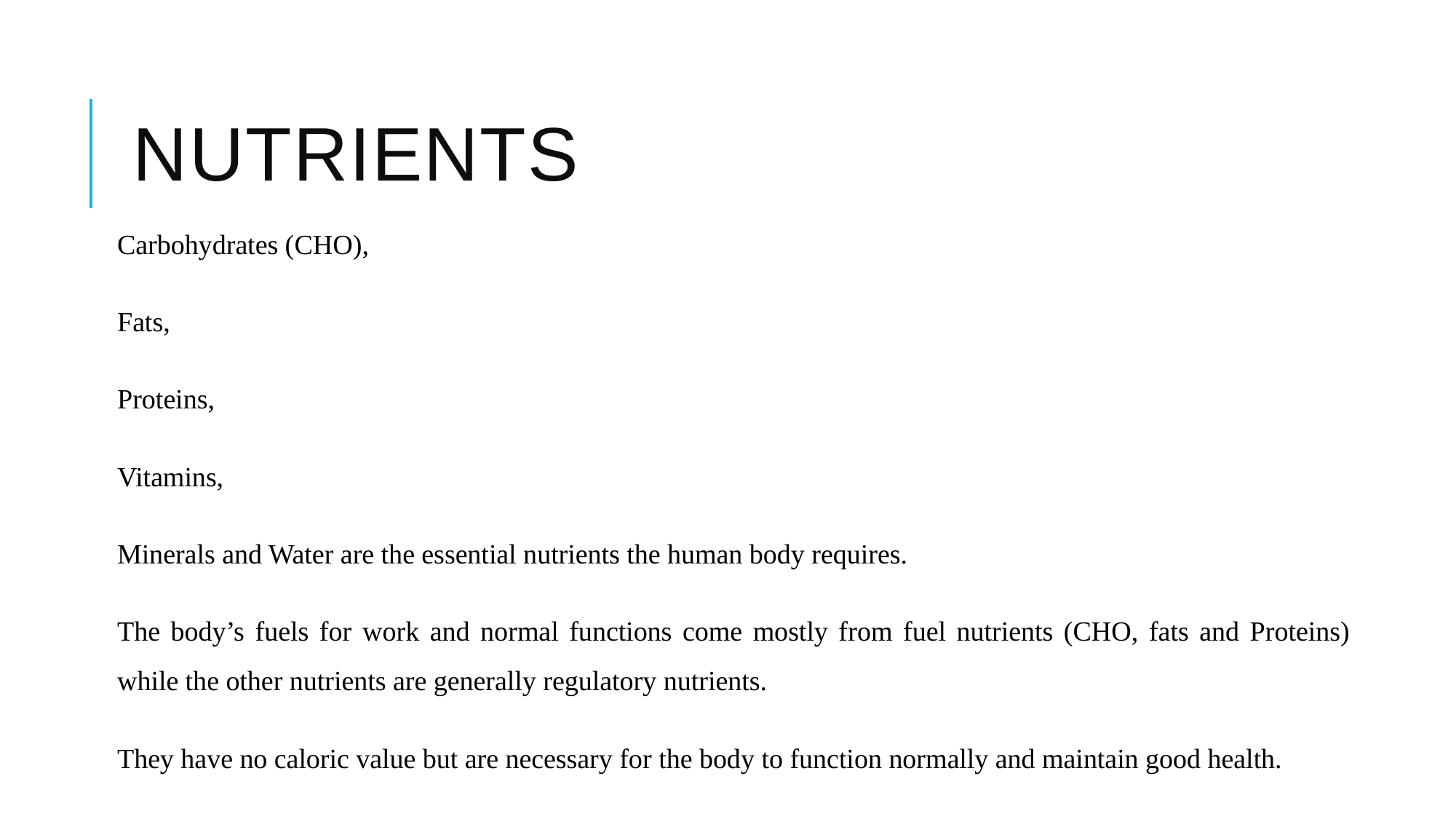

# NUTRIENTS

Carbohydrates (CHO),
Fats,
Proteins,
Vitamins,
Minerals and Water are the essential nutrients the human body requires.
The body’s fuels for work and normal functions come mostly from fuel nutrients (CHO, fats and Proteins) while the other nutrients are generally regulatory nutrients.
They have no caloric value but are necessary for the body to function normally and maintain good health.